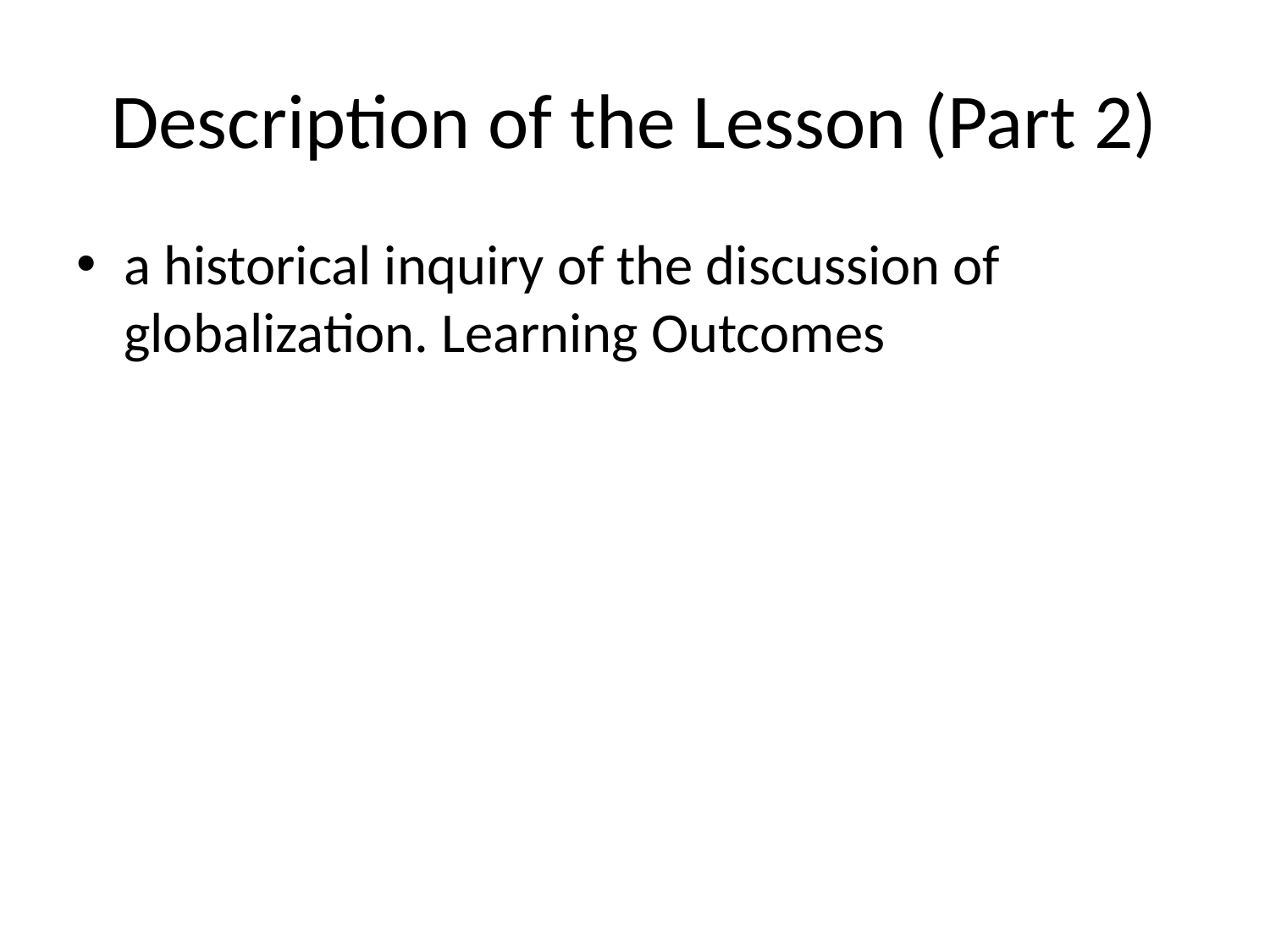

# Description of the Lesson (Part 2)
a historical inquiry of the discussion of globalization. Learning Outcomes